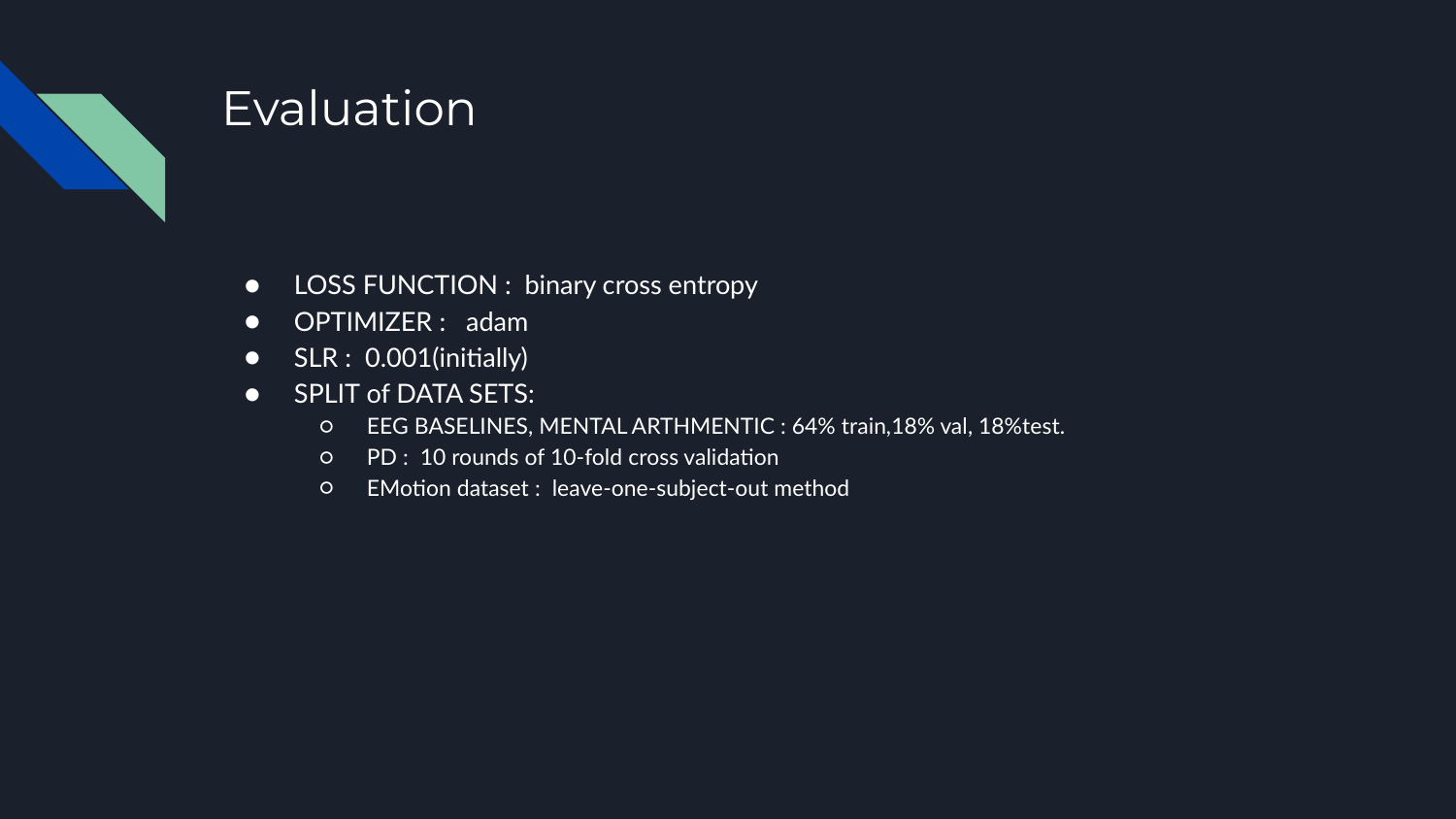

# Evaluation
LOSS FUNCTION :  binary cross entropy
OPTIMIZER :   adam
SLR :  0.001(initially)
SPLIT of DATA SETS:
EEG BASELINES, MENTAL ARTHMENTIC : 64% train,18% val, 18%test.
PD :  10 rounds of 10-fold cross validation
EMotion dataset :  leave-one-subject-out method